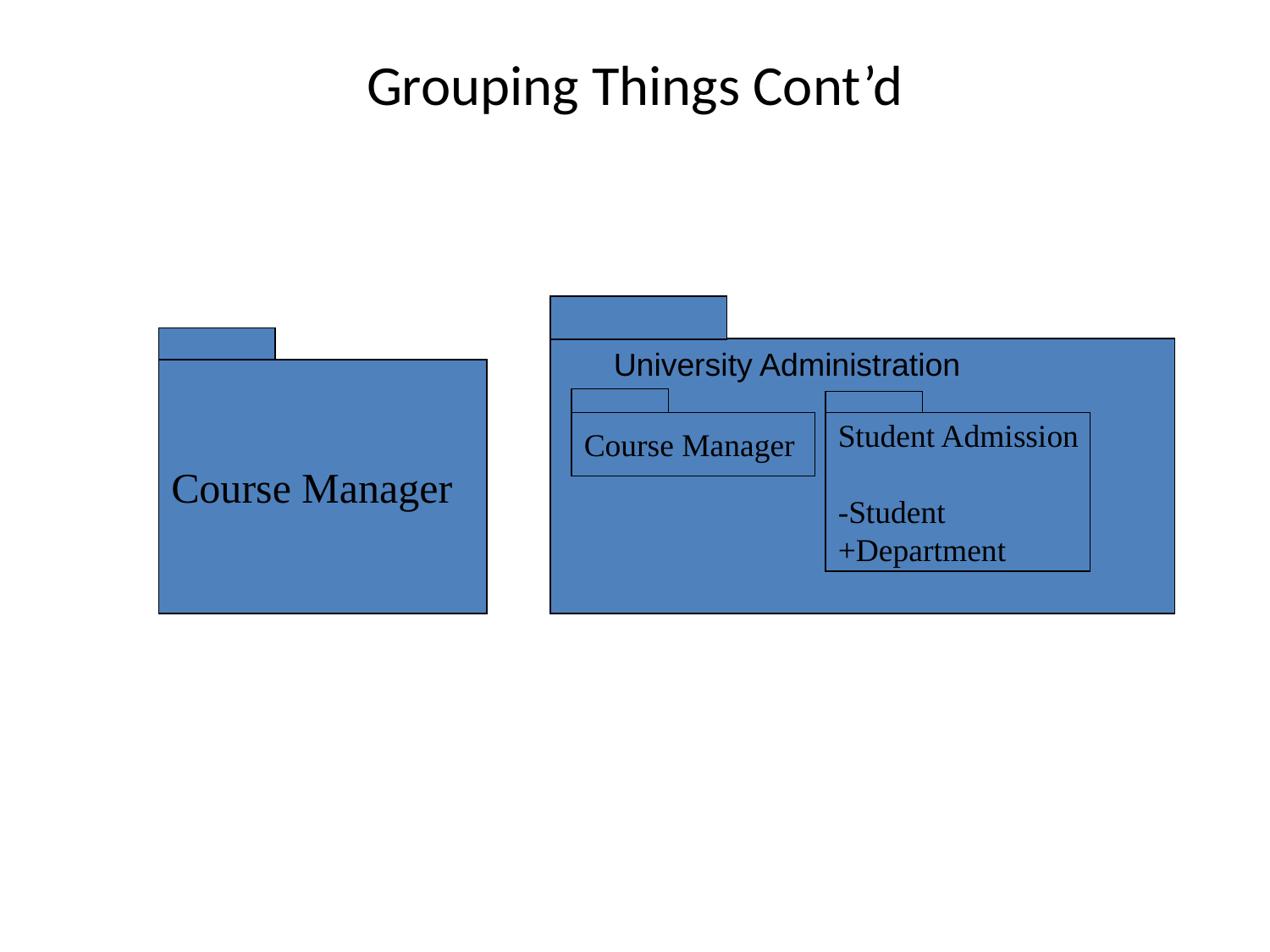

# Grouping Things Cont’d

University Administration
Course Manager

Course Manager
Student Admission

-Student
+Department